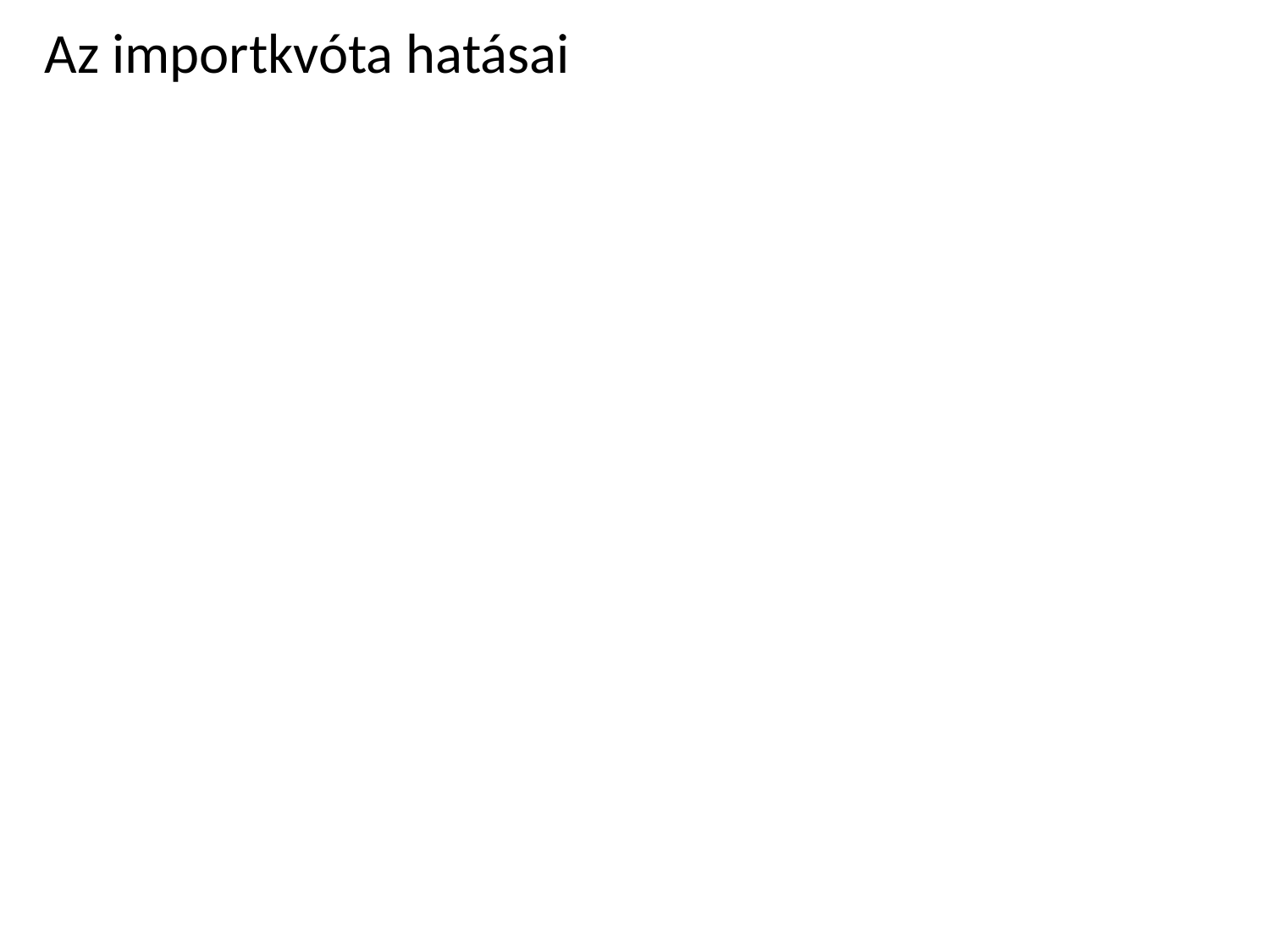

# Az importkvóta hatásai
A kvóta a világpiaci ár felé emeli a hazai árat, ezért a hazai vásárlók rosszabbul járnak, a termelők jobban
Akiknek importálási licensze van, jól járnak, mert világpiaci áron vásárolhatnak, amelyik alacsonyabb a hazai árnál